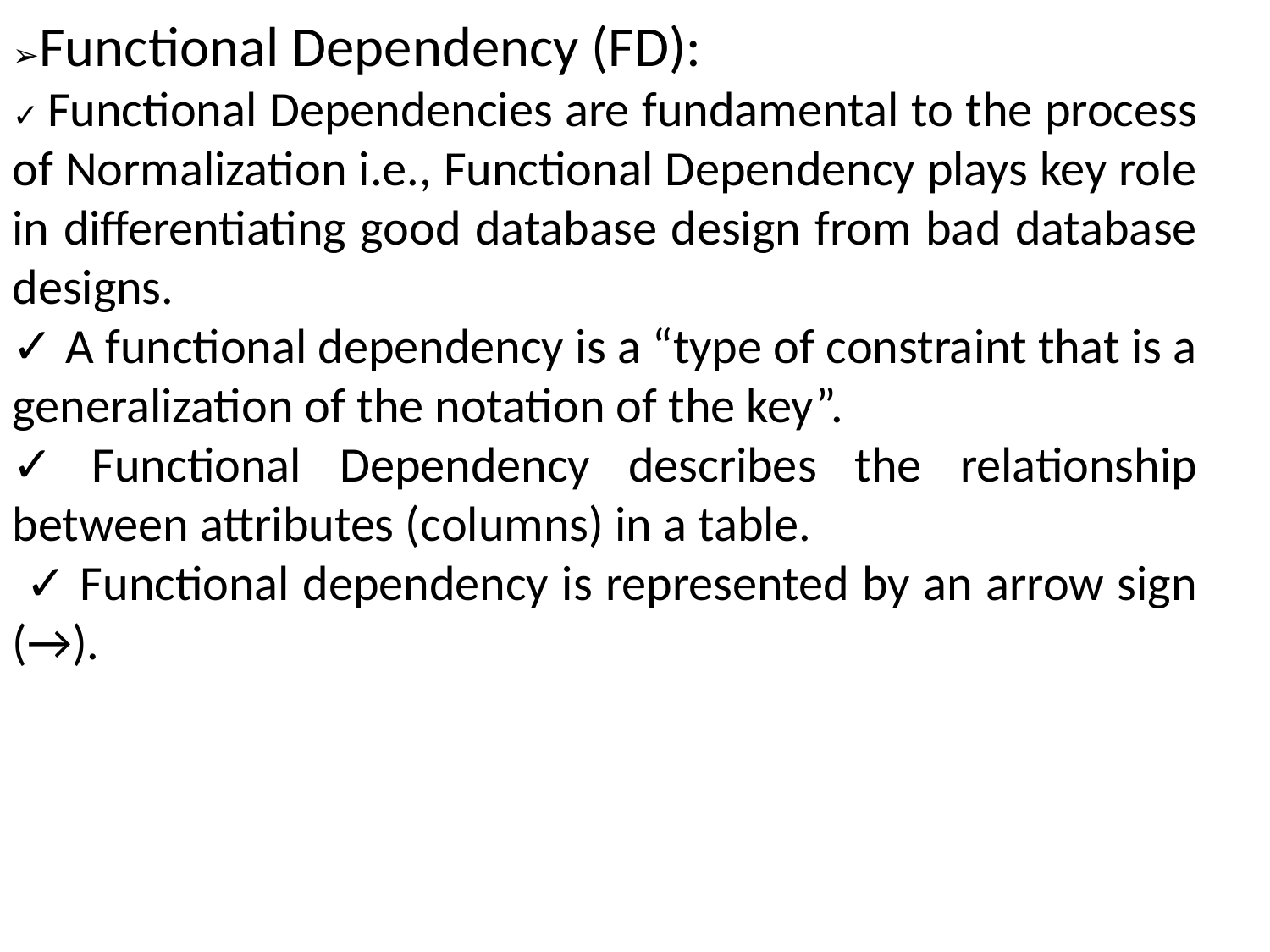

➢Functional Dependency (FD):
✓ Functional Dependencies are fundamental to the process of Normalization i.e., Functional Dependency plays key role in differentiating good database design from bad database designs.
✓ A functional dependency is a “type of constraint that is a generalization of the notation of the key”.
✓ Functional Dependency describes the relationship between attributes (columns) in a table.
 ✓ Functional dependency is represented by an arrow sign (→).